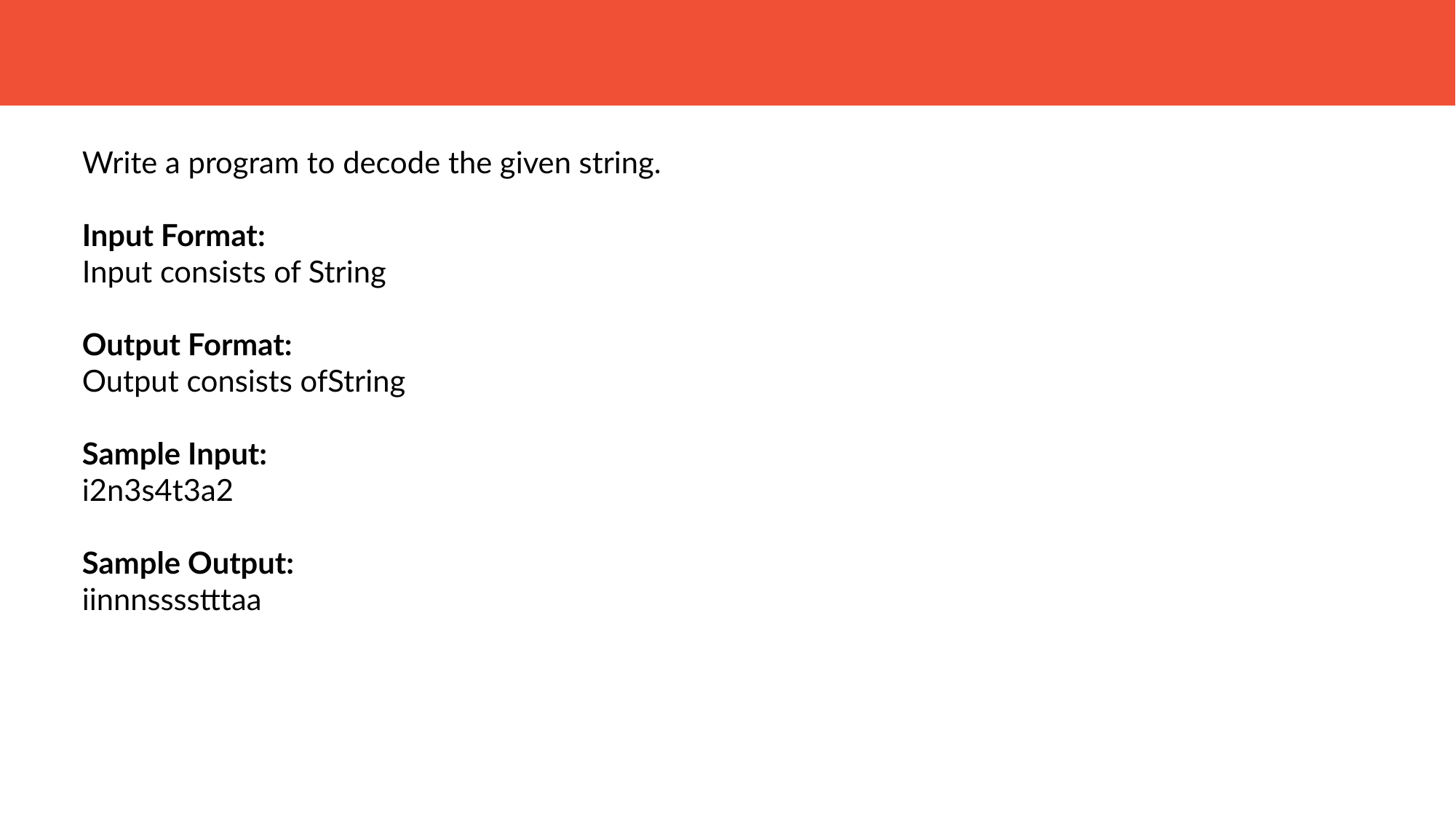

Write a program to decode the given string.

Input Format:
Input consists of String

Output Format:
Output consists ofString

Sample Input:
i2n3s4t3a2

Sample Output:
iinnnsssstttaa